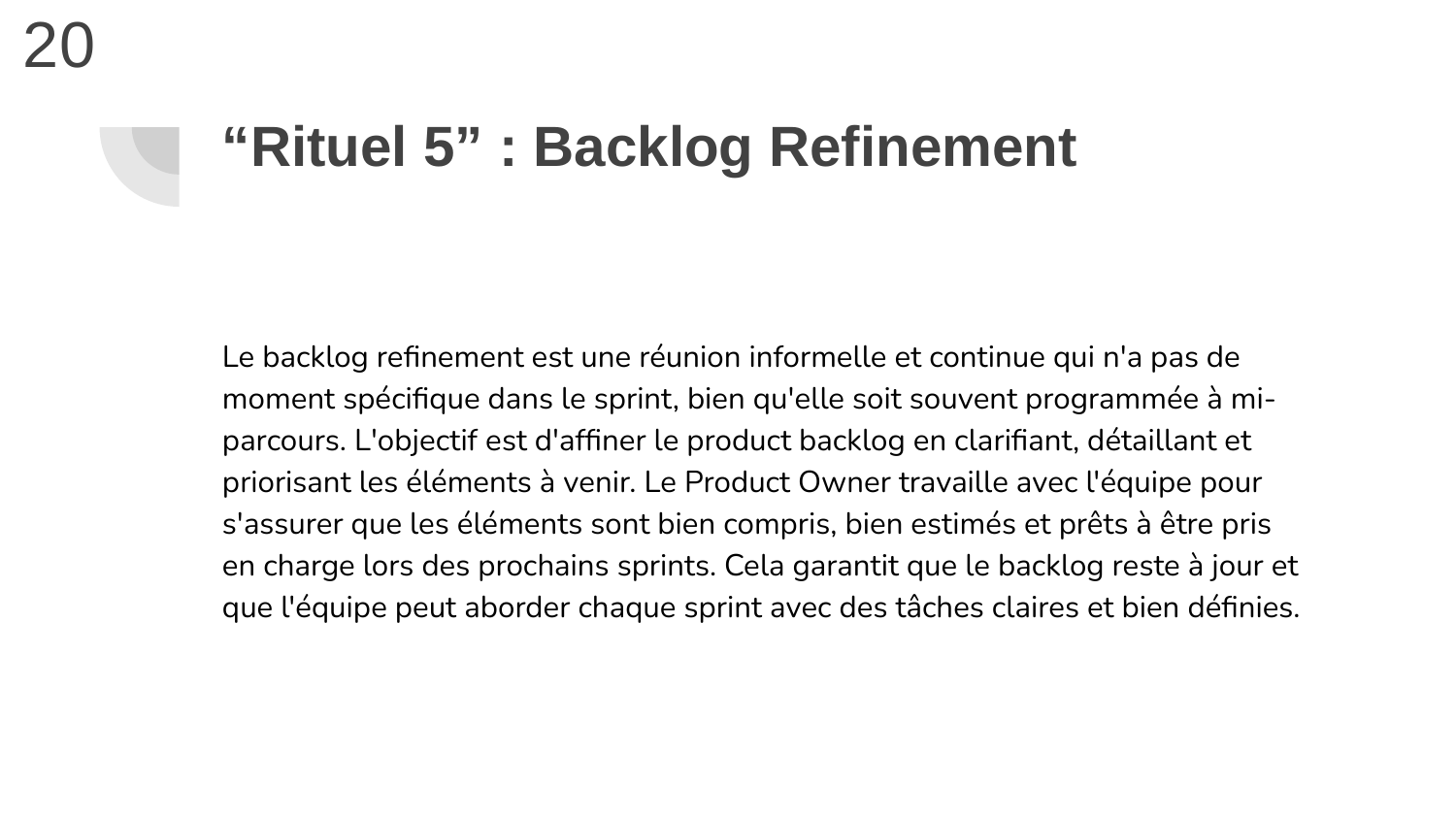

20
# “Rituel 5” : Backlog Refinement
Le backlog refinement est une réunion informelle et continue qui n'a pas de moment spécifique dans le sprint, bien qu'elle soit souvent programmée à mi-parcours. L'objectif est d'affiner le product backlog en clarifiant, détaillant et priorisant les éléments à venir. Le Product Owner travaille avec l'équipe pour s'assurer que les éléments sont bien compris, bien estimés et prêts à être pris en charge lors des prochains sprints. Cela garantit que le backlog reste à jour et que l'équipe peut aborder chaque sprint avec des tâches claires et bien définies.